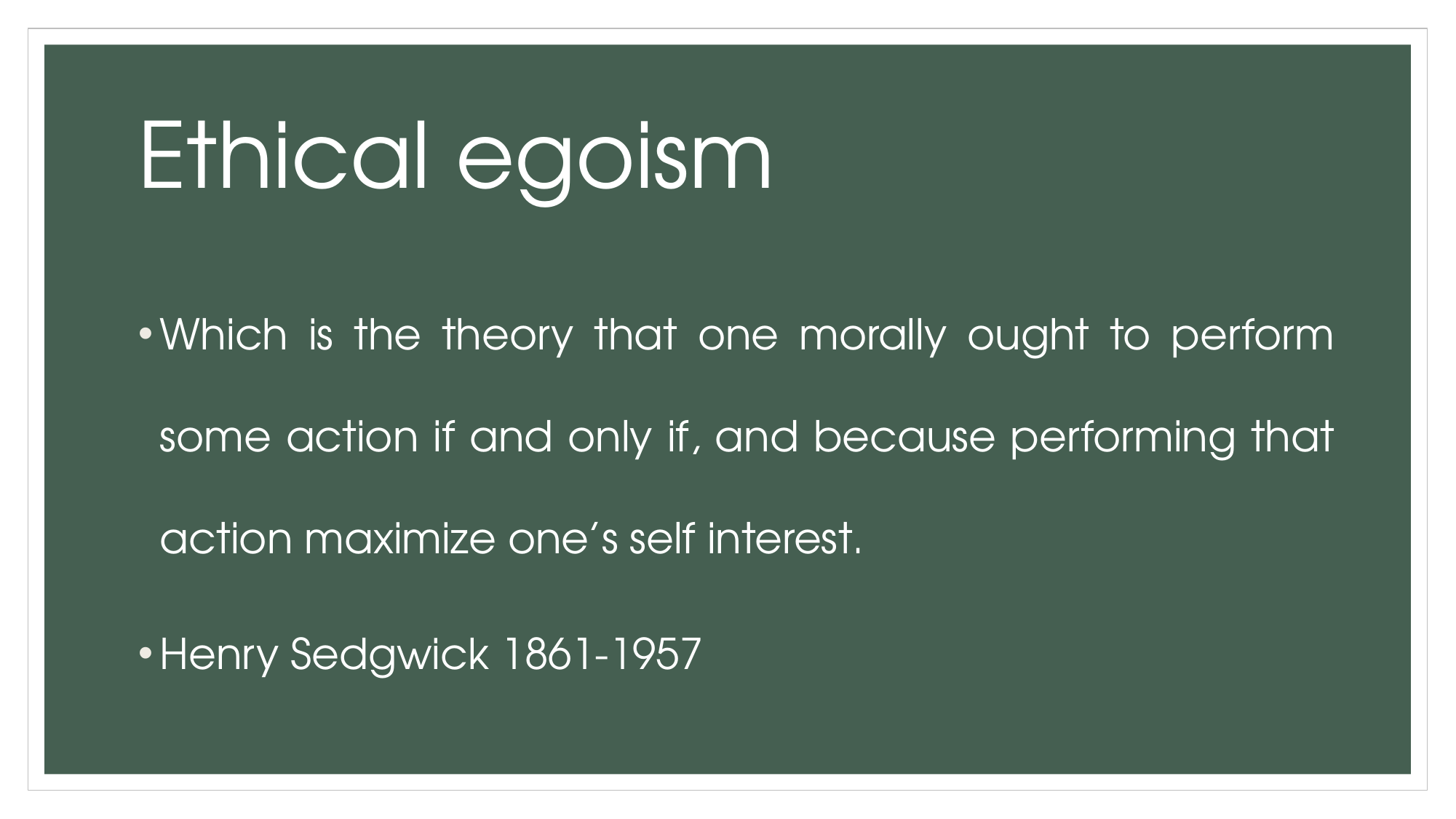

# Ethical egoism
Which is the theory that one morally ought to perform some action if and only if, and because performing that action maximize one’s self interest.
Henry Sedgwick 1861-1957